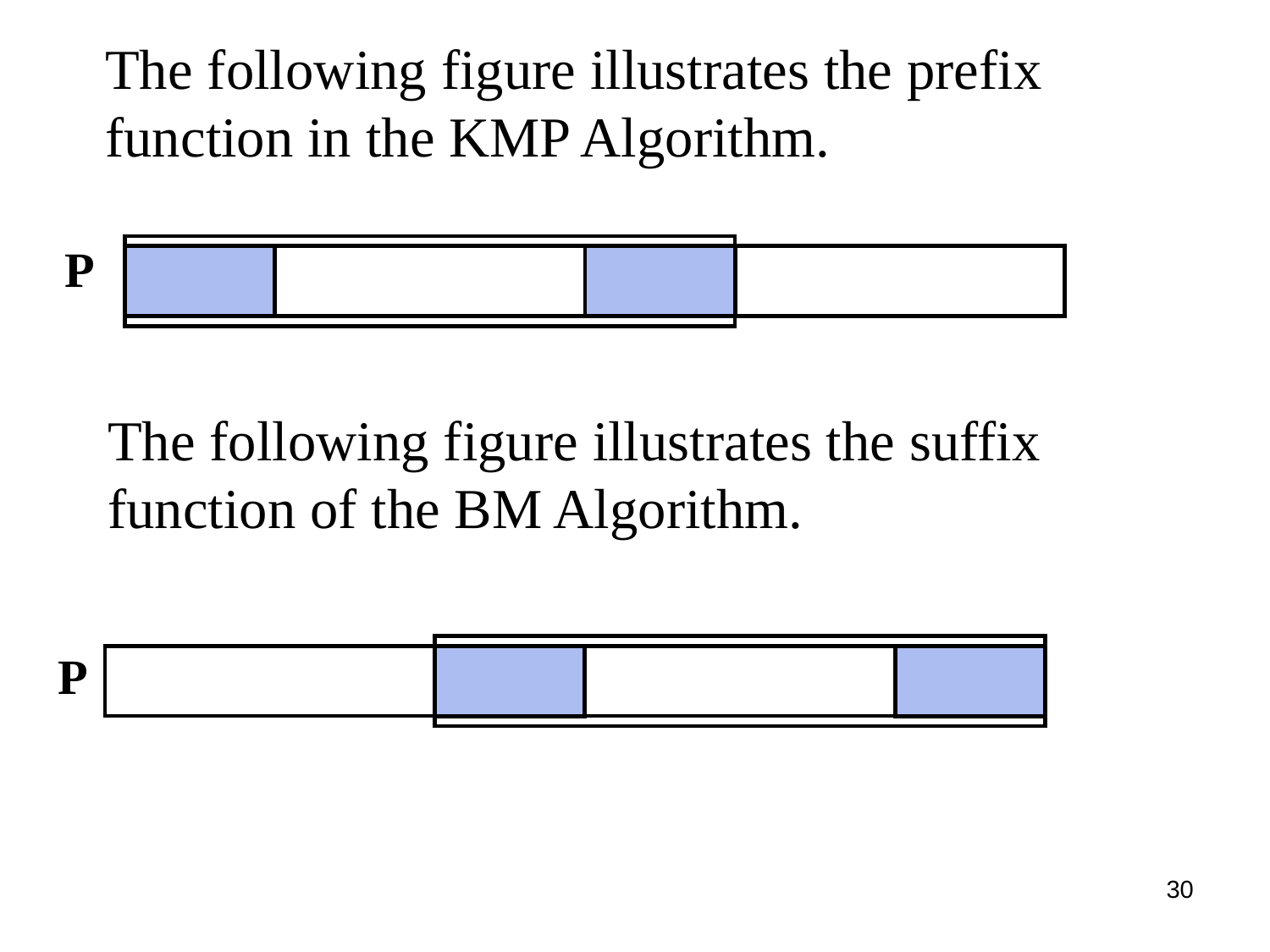

The following figure illustrates the prefix function in the KMP Algorithm.

P

The following figure illustrates the suffix function of the BM Algorithm.

P

30